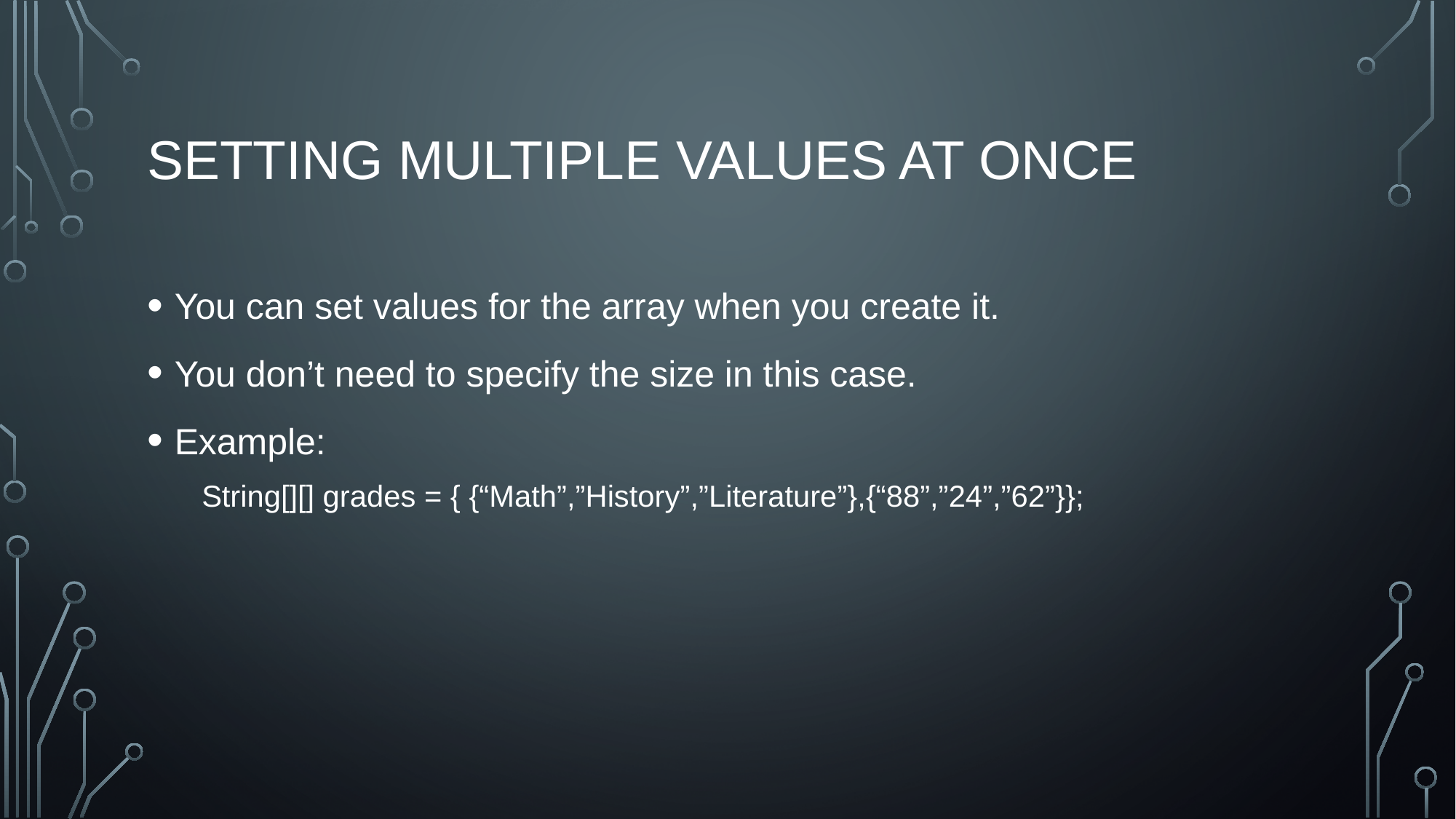

# Setting multiple values at once
You can set values for the array when you create it.
You don’t need to specify the size in this case.
Example:
String[][] grades = { {“Math”,”History”,”Literature”},{“88”,”24”,”62”}};